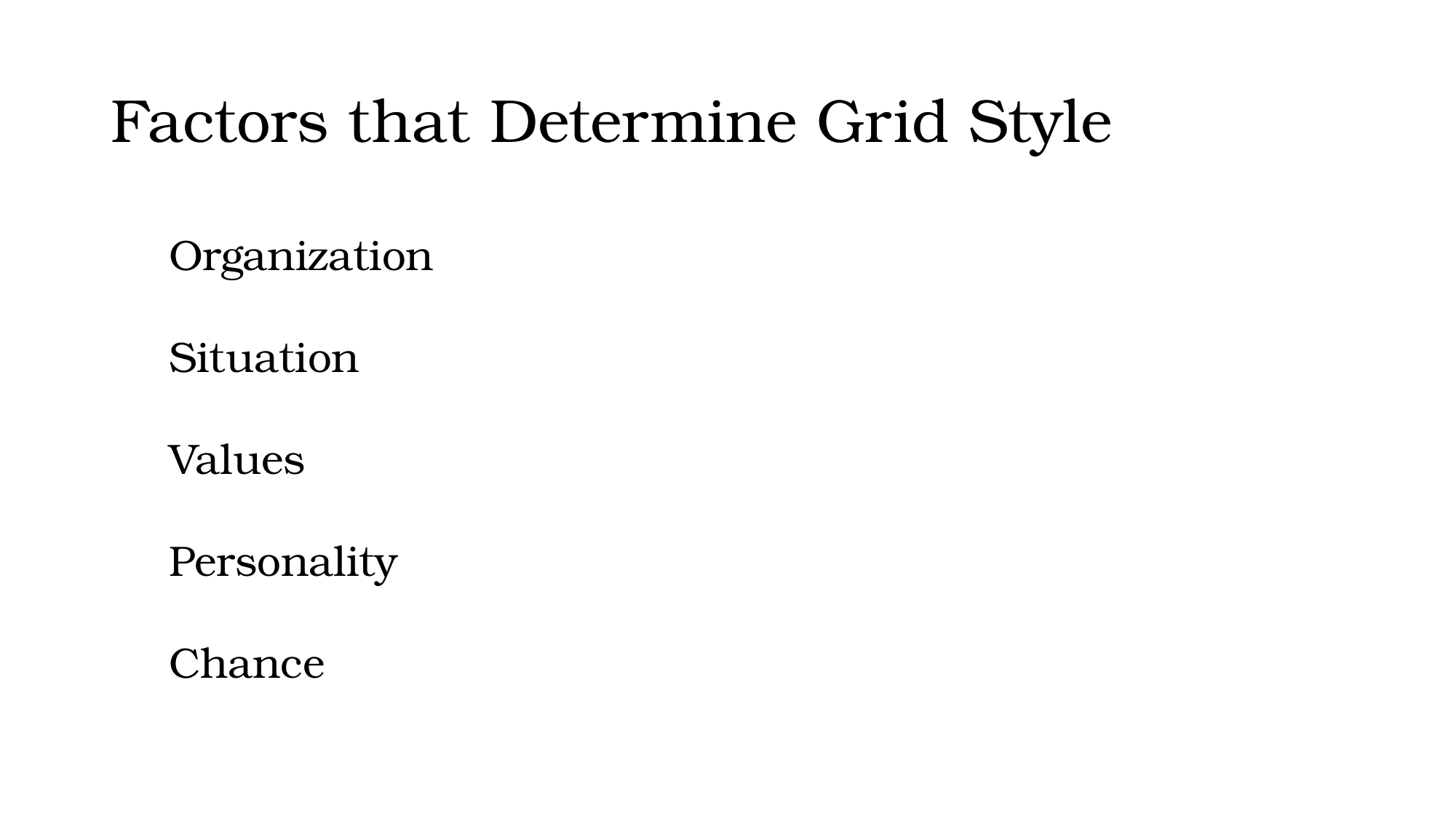

# Factors that Determine Grid Style
Organization

Situation

Values

Personality

Chance